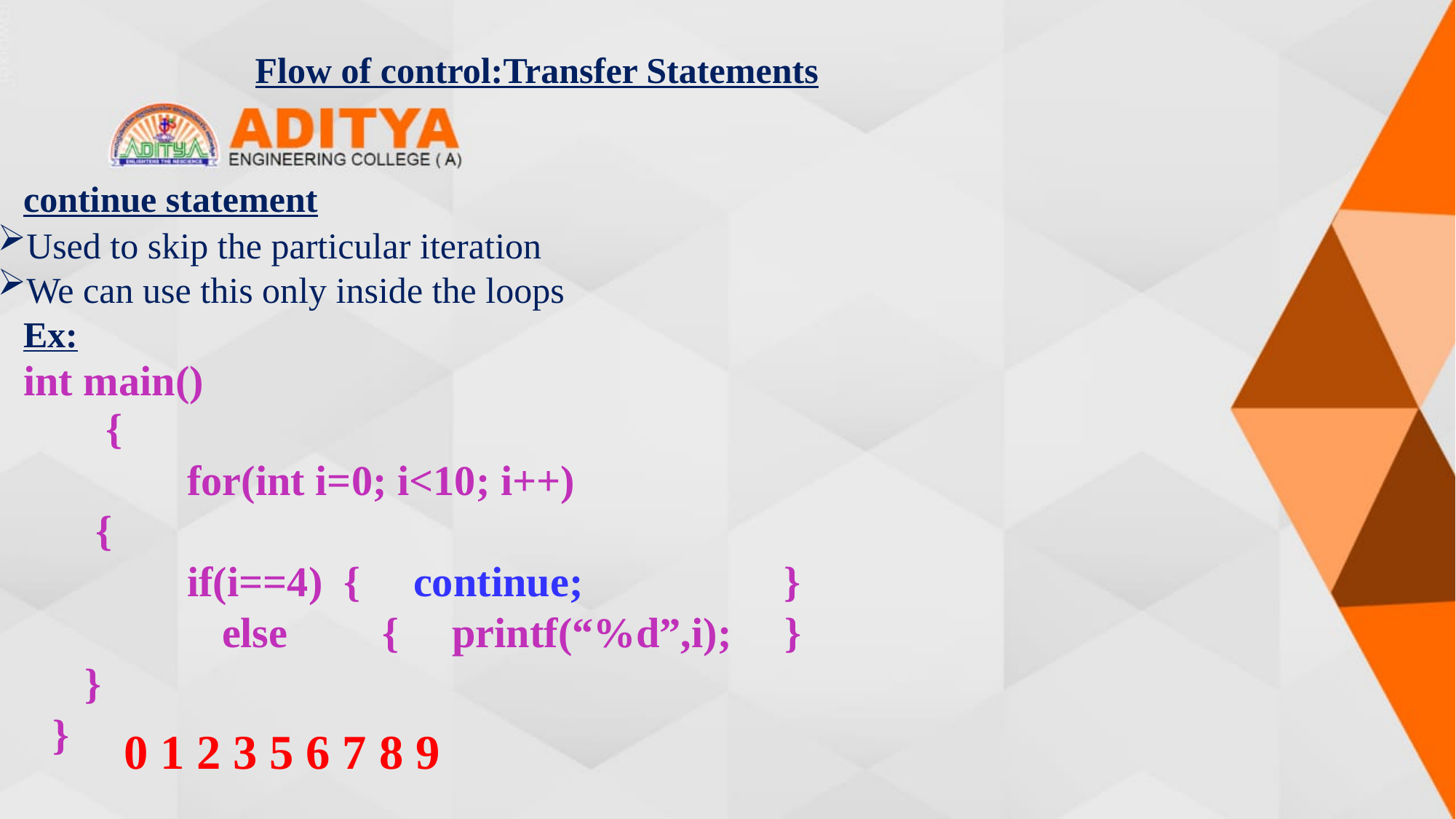

# Flow of control:Transfer Statements
continue statement
Used to skip the particular iteration
We can use this only inside the loops
Ex:
int main()
             {
 		for(int i=0; i<10; i++)
            {
		if(i==4)  {     continue;                   }
                        else         {     printf(“%d”,i);     }
           }
        }
0 1 2 3 5 6 7 8 9